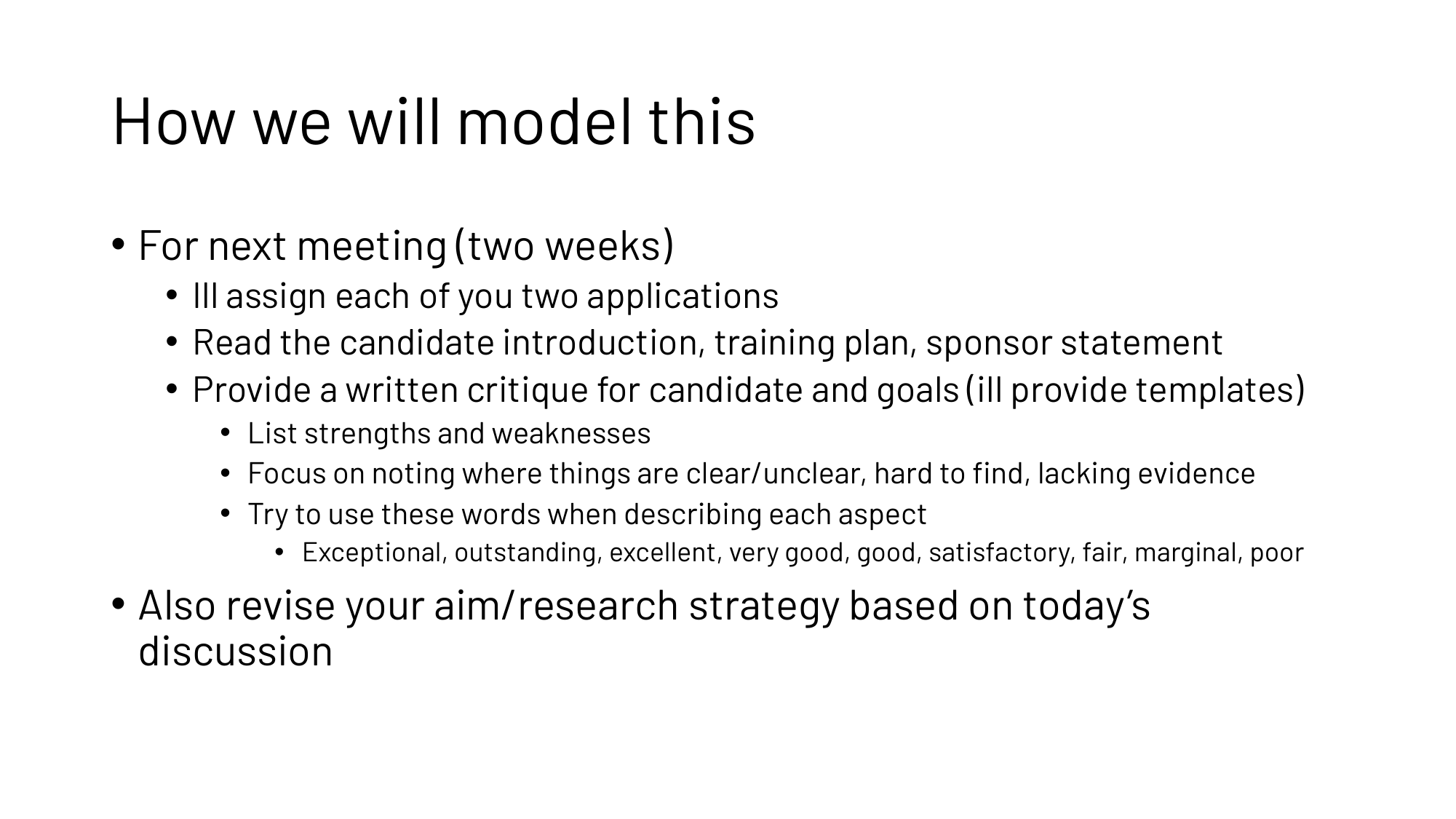

# How we will model this
For next meeting (two weeks)
Ill assign each of you two applications
Read the candidate introduction, training plan, sponsor statement
Provide a written critique for candidate and goals (ill provide templates)
List strengths and weaknesses
Focus on noting where things are clear/unclear, hard to find, lacking evidence
Try to use these words when describing each aspect
Exceptional, outstanding, excellent, very good, good, satisfactory, fair, marginal, poor
Also revise your aim/research strategy based on today’s discussion